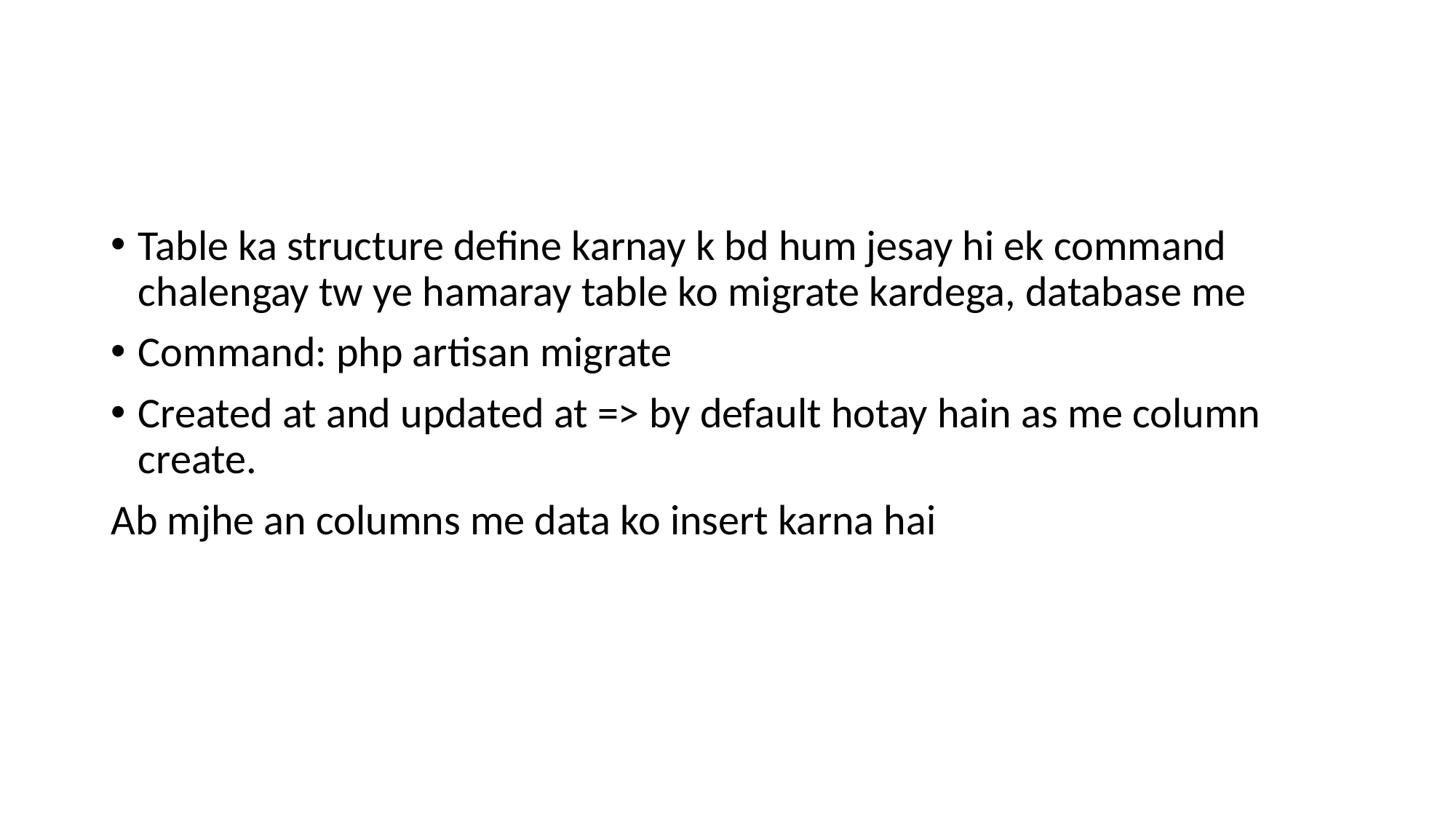

#
Table ka structure define karnay k bd hum jesay hi ek command chalengay tw ye hamaray table ko migrate kardega, database me
Command: php artisan migrate
Created at and updated at => by default hotay hain as me column create.
Ab mjhe an columns me data ko insert karna hai